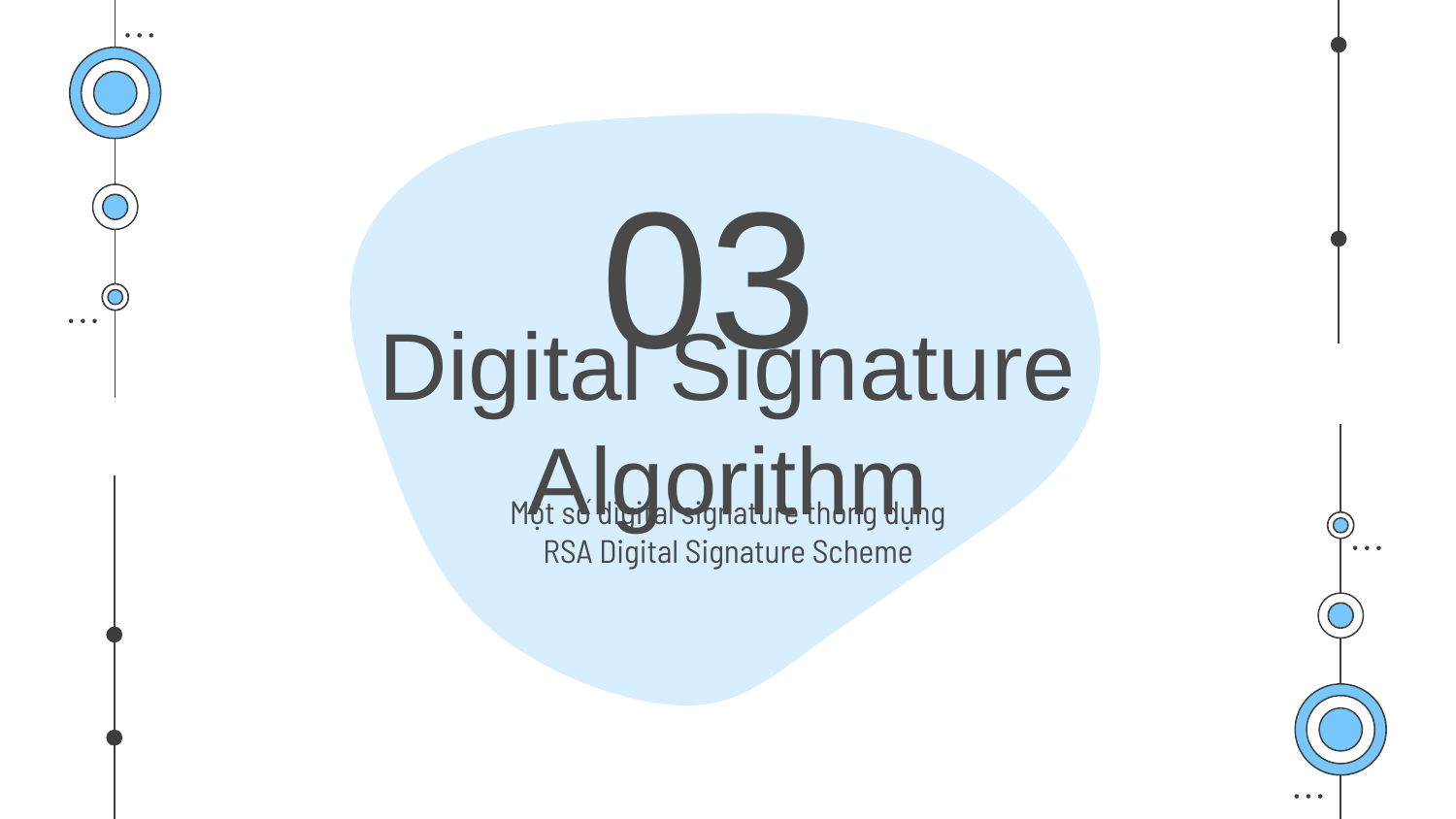

03
# Digital Signature Algorithm
Một số digital signature thông dụng
RSA Digital Signature Scheme